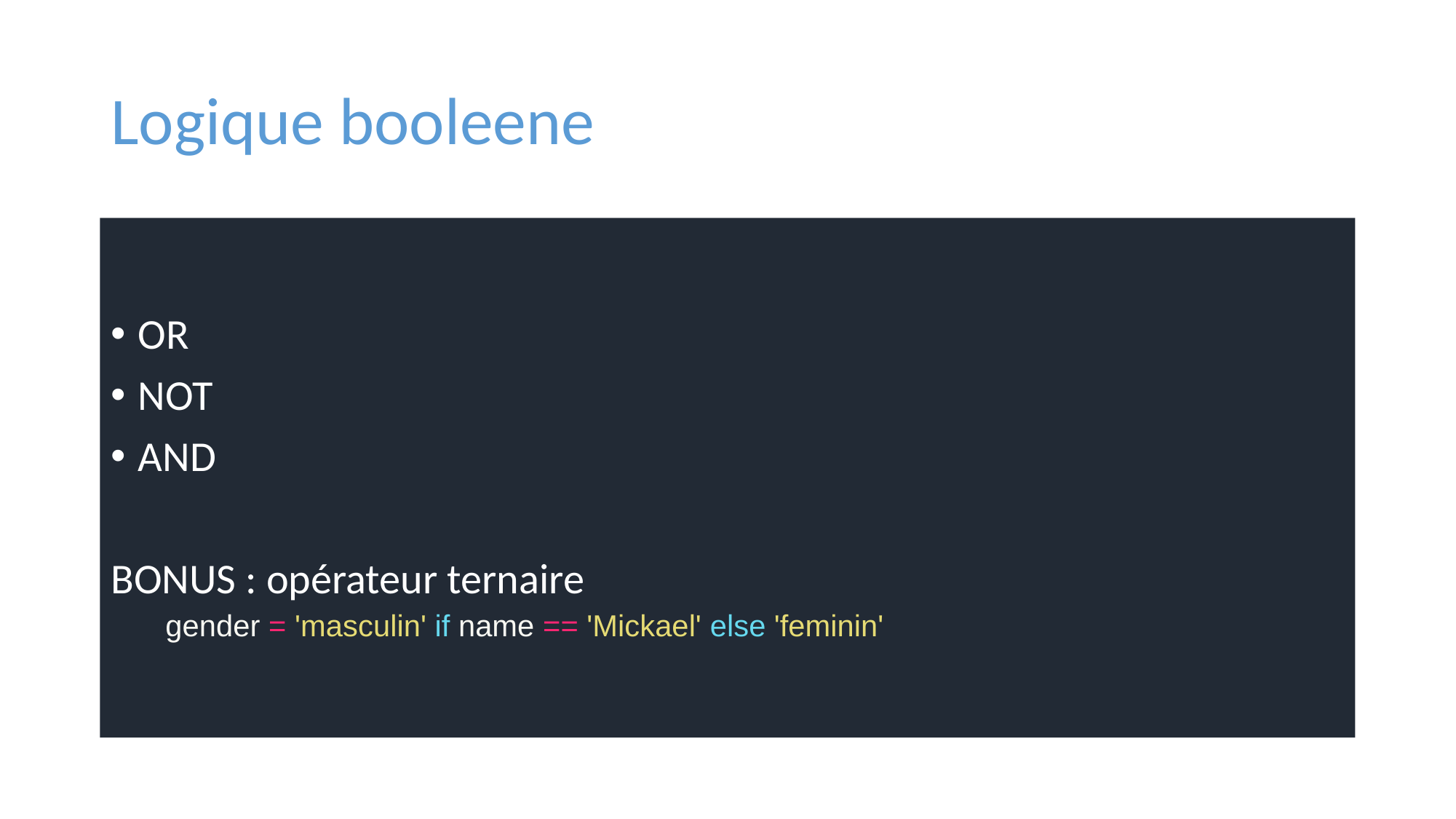

# Logique booleene
OR
NOT
AND

BONUS : opérateur ternaire
gender = 'masculin' if name == 'Mickael' else 'feminin'